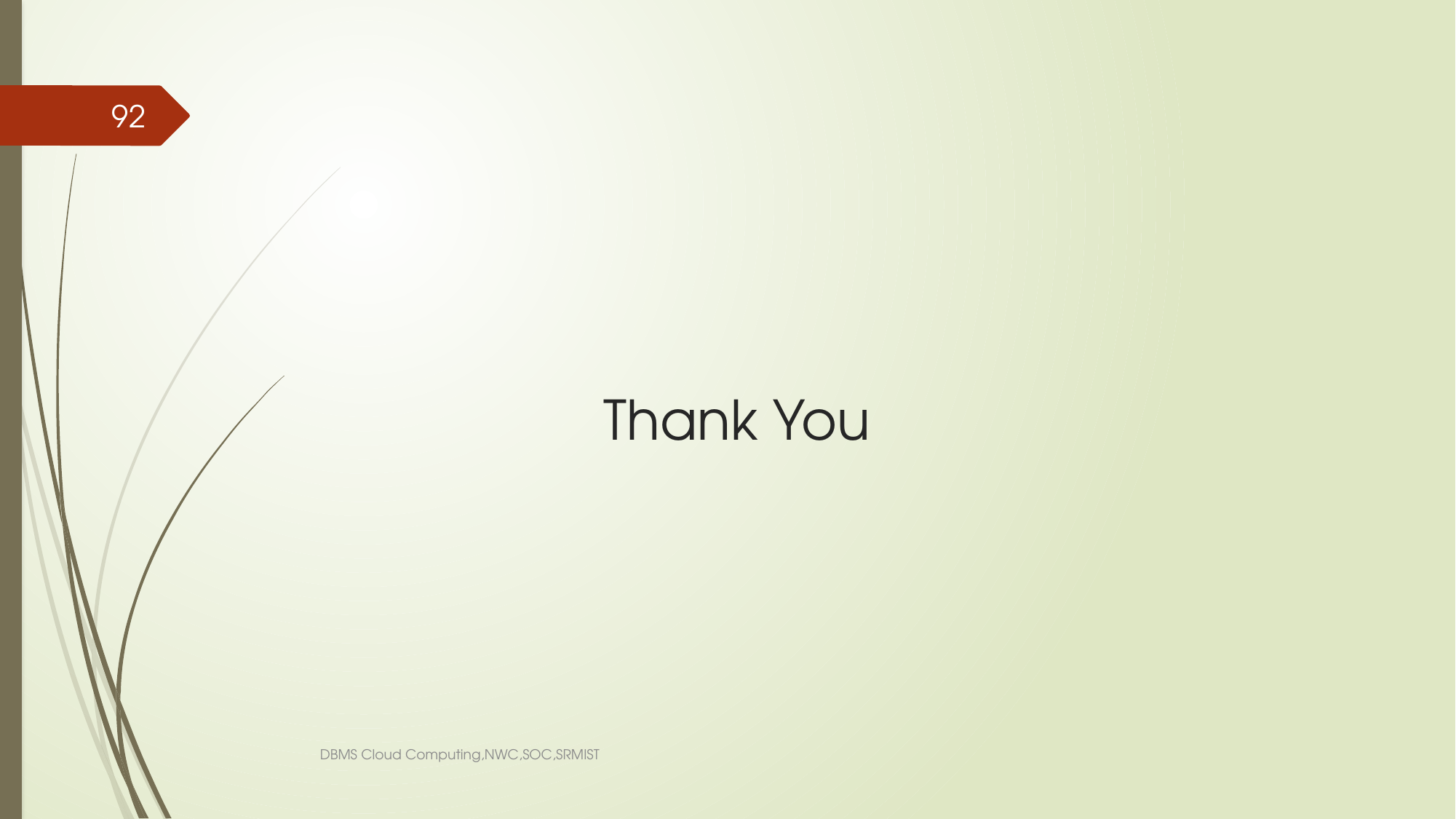

92
# Thank You
DBMS Cloud Computing,NWC,SOC,SRMIST